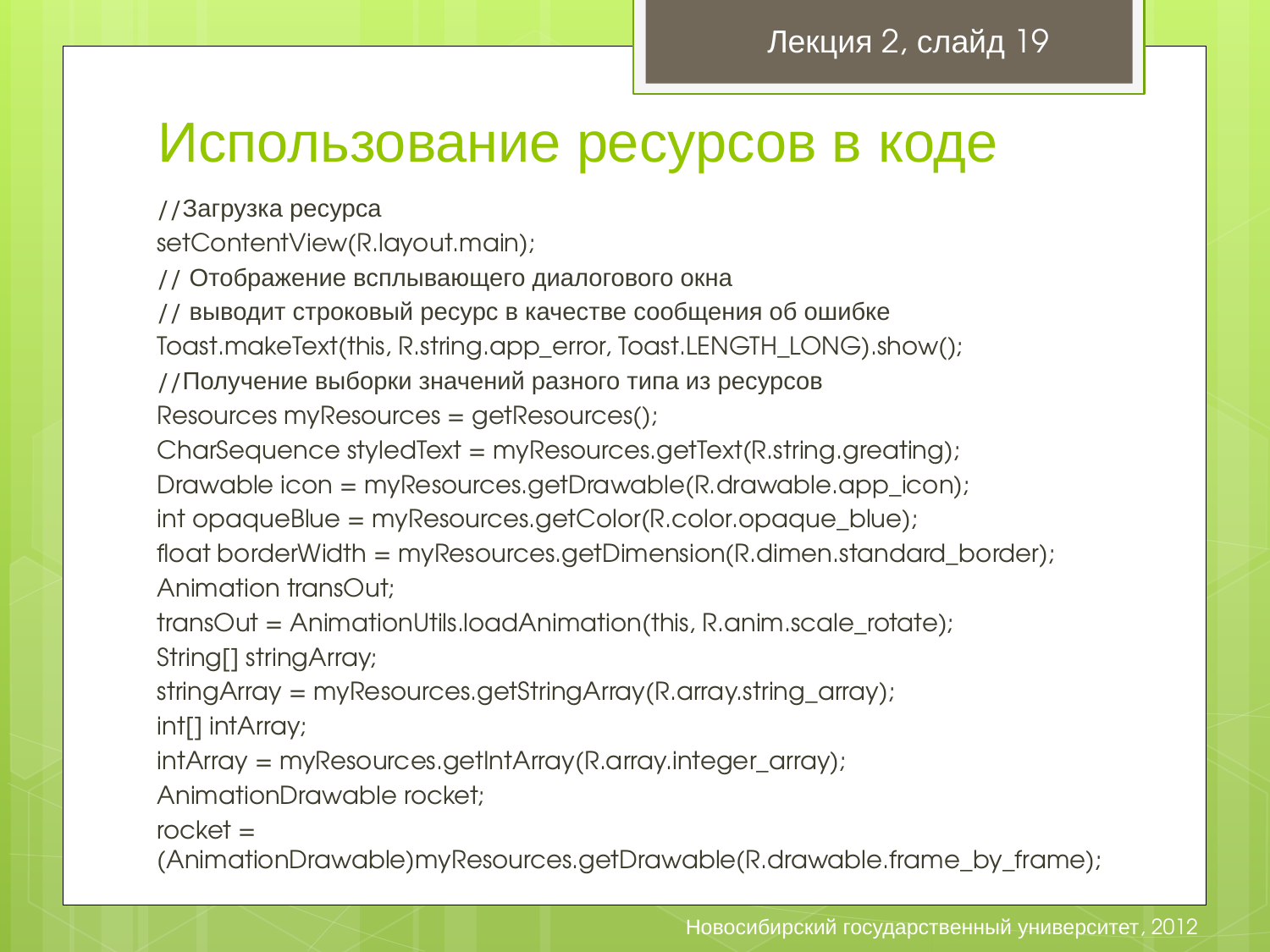

Лекция 2, слайд 19
# Использование ресурсов в коде
//Загрузка ресурса
setContentView(R.layout.main);
// Отображение всплывающего диалогового окна
// выводит строковый ресурс в качестве сообщения об ошибке
Toast.makeText(this, R.string.app_error, Toast.LENGTH_LONG).show();
//Получение выборки значений разного типа из ресурсов
Resources myResources = getResources();
CharSequence styledText = myResources.getText(R.string.greating);
Drawable icon = myResources.getDrawable(R.drawable.app_icon);
int opaqueBlue = myResources.getColor(R.color.opaque_blue);
float borderWidth = myResources.getDimension(R.dimen.standard_border);
Animation transOut;
transOut = AnimationUtils.loadAnimation(this, R.anim.scale_rotate);
String[] stringArray;
stringArray = myResources.getStringArray(R.array.string_array);
int[] intArray;
intArray = myResources.getIntArray(R.array.integer_array);
AnimationDrawable rocket;
rocket = (AnimationDrawable)myResources.getDrawable(R.drawable.frame_by_frame);

Новосибирский государственный университет, 2012